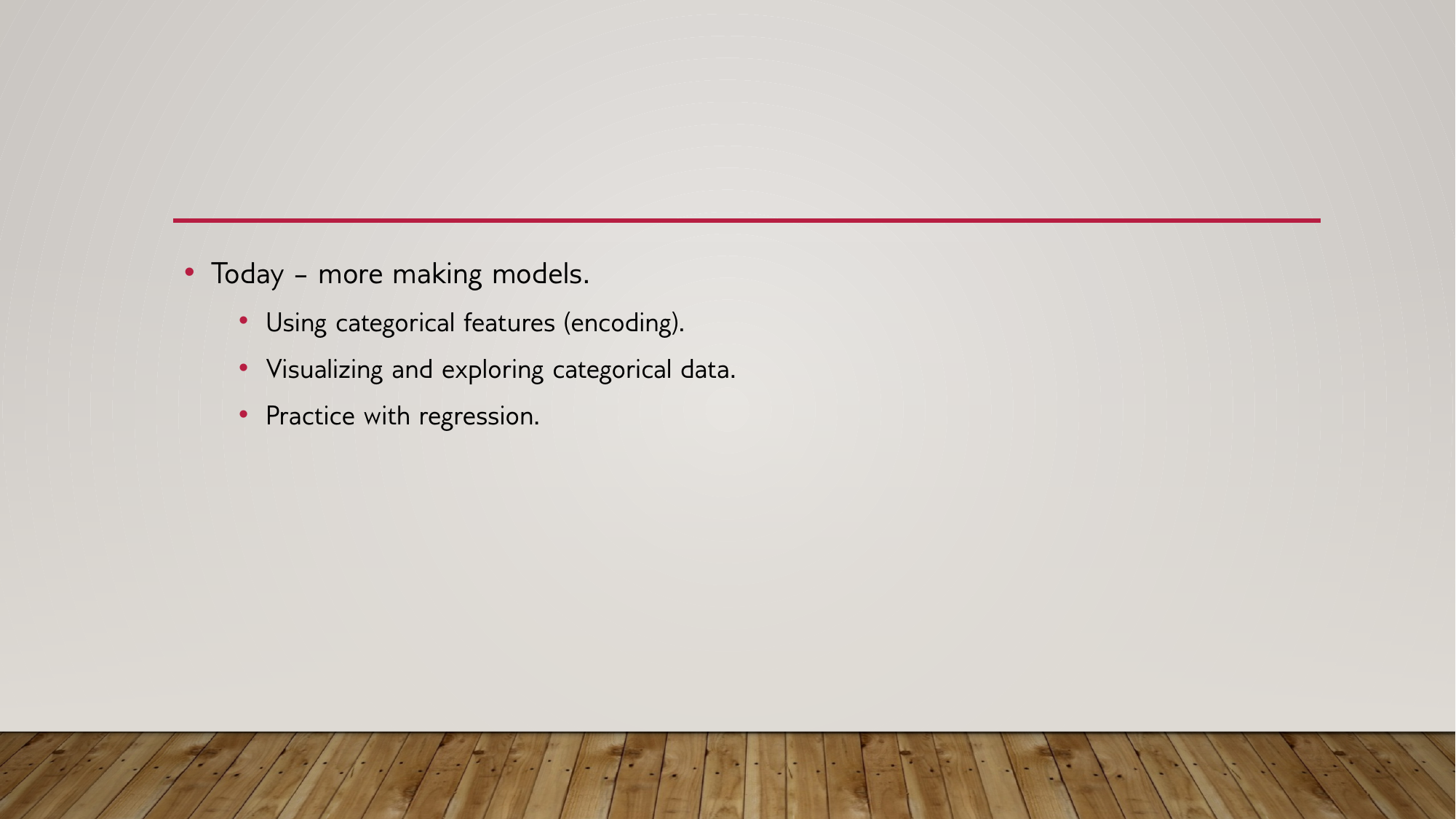

#
Today – more making models.
Using categorical features (encoding).
Visualizing and exploring categorical data.
Practice with regression.